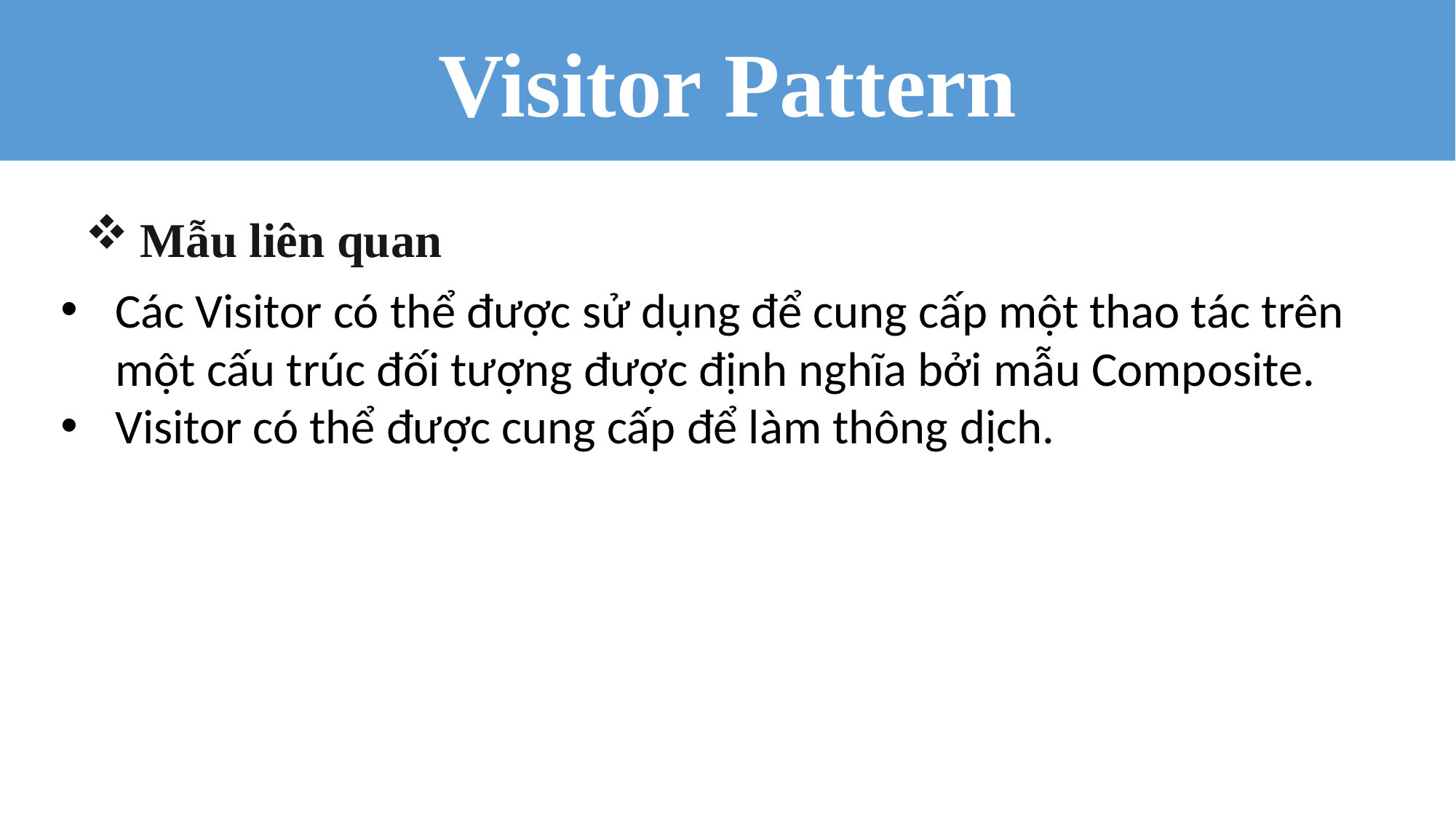

Visitor Pattern
Mẫu liên quan
Các Visitor có thể được sử dụng để cung cấp một thao tác trên một cấu trúc đối tượng được định nghĩa bởi mẫu Composite.
Visitor có thể được cung cấp để làm thông dịch.